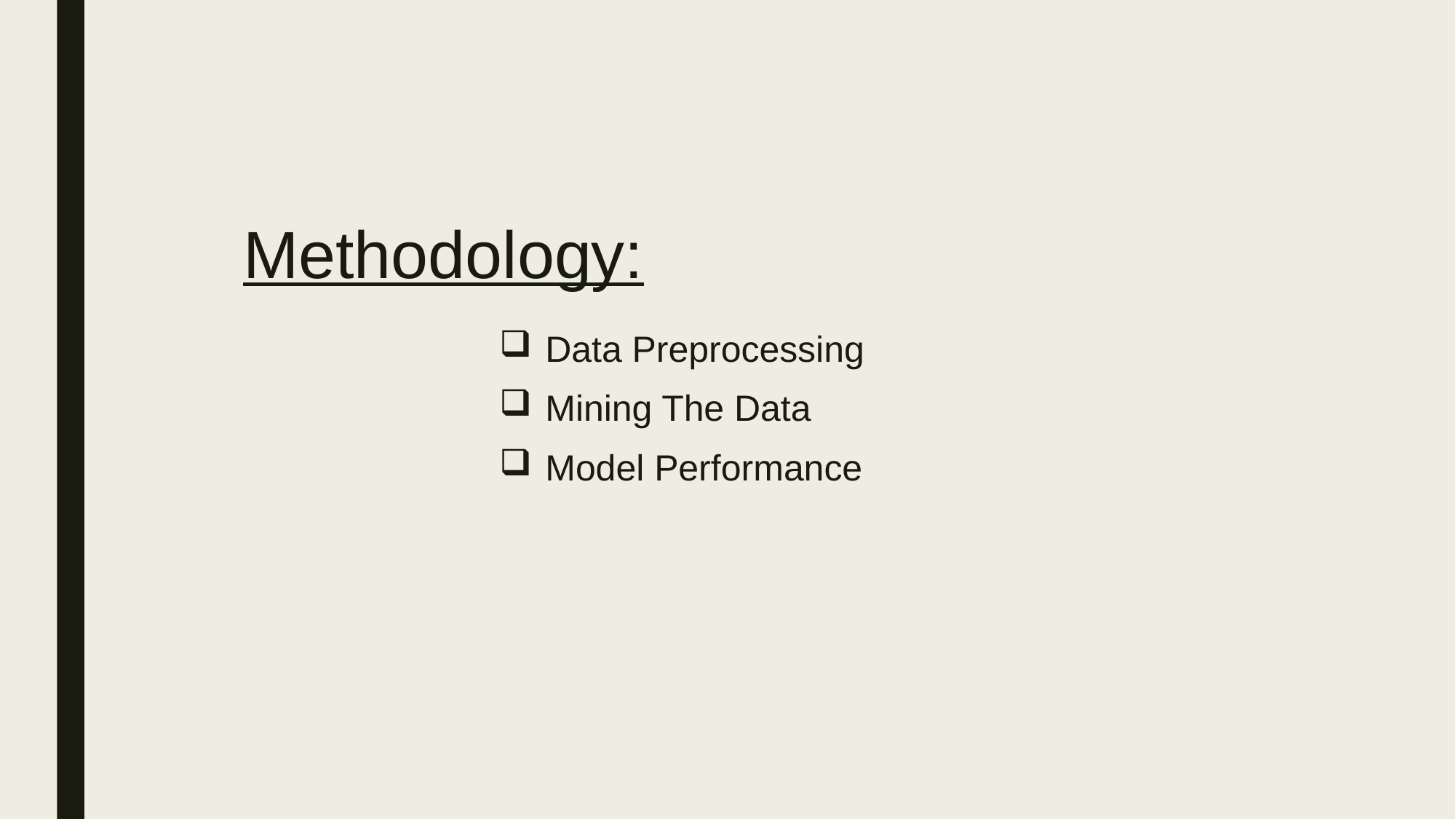

# Methodology:
Data Preprocessing
Mining The Data
Model Performance